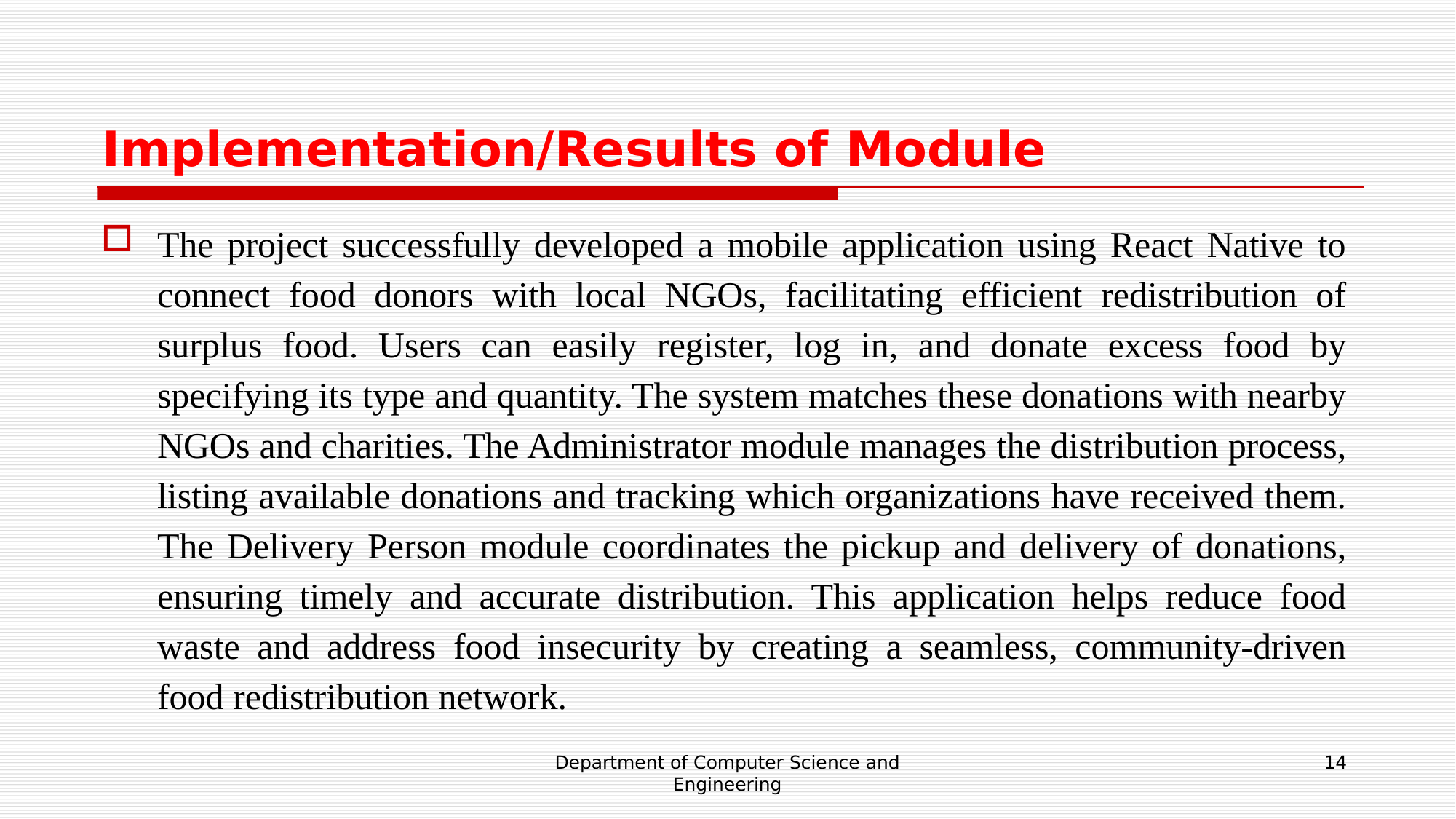

# Implementation/Results of Module
The project successfully developed a mobile application using React Native to connect food donors with local NGOs, facilitating efficient redistribution of surplus food. Users can easily register, log in, and donate excess food by specifying its type and quantity. The system matches these donations with nearby NGOs and charities. The Administrator module manages the distribution process, listing available donations and tracking which organizations have received them. The Delivery Person module coordinates the pickup and delivery of donations, ensuring timely and accurate distribution. This application helps reduce food waste and address food insecurity by creating a seamless, community-driven food redistribution network.
Department of Computer Science and Engineering
14